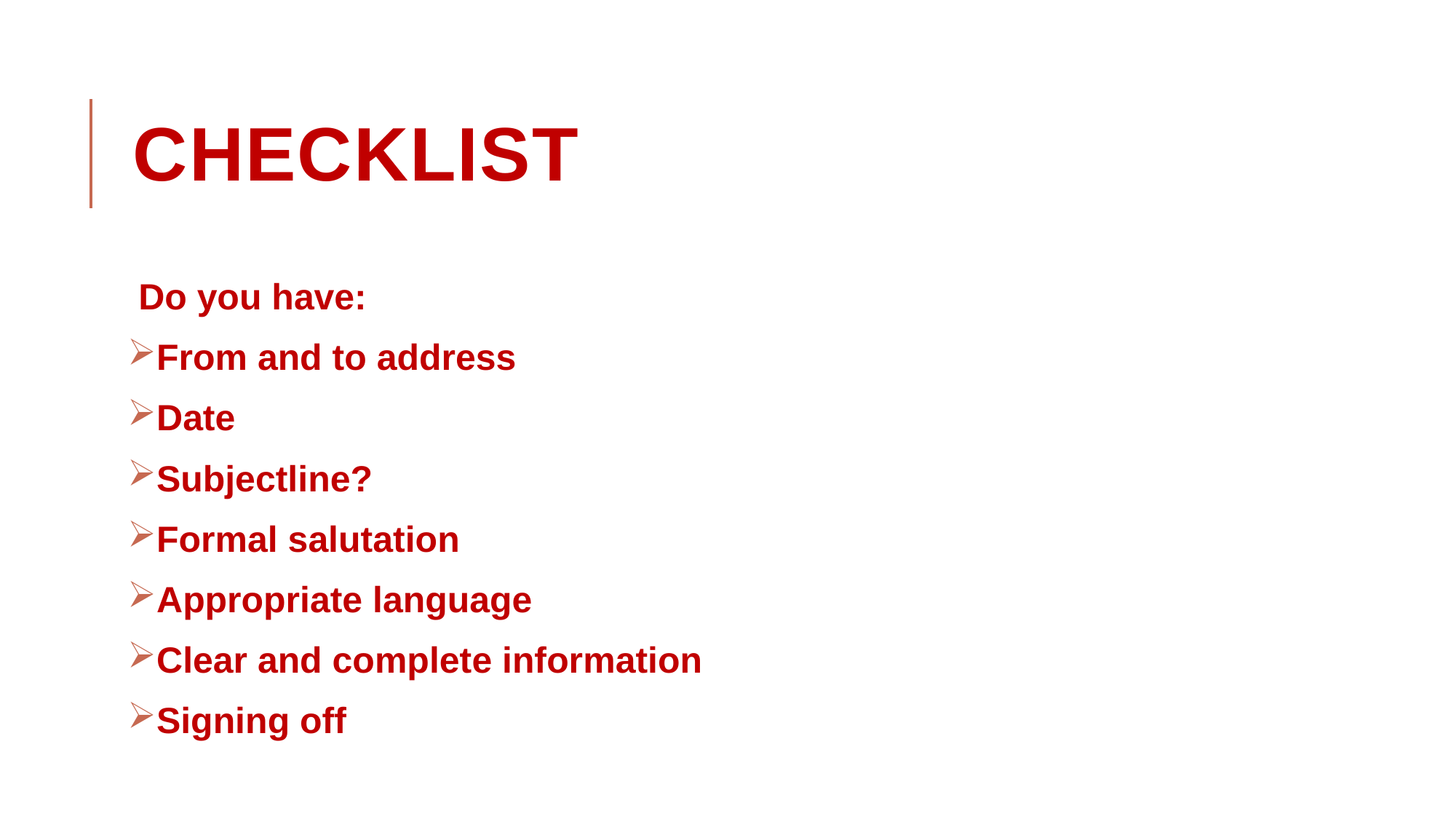

# checklist
Do you have:
From and to address
Date
Subjectline?
Formal salutation
Appropriate language
Clear and complete information
Signing off